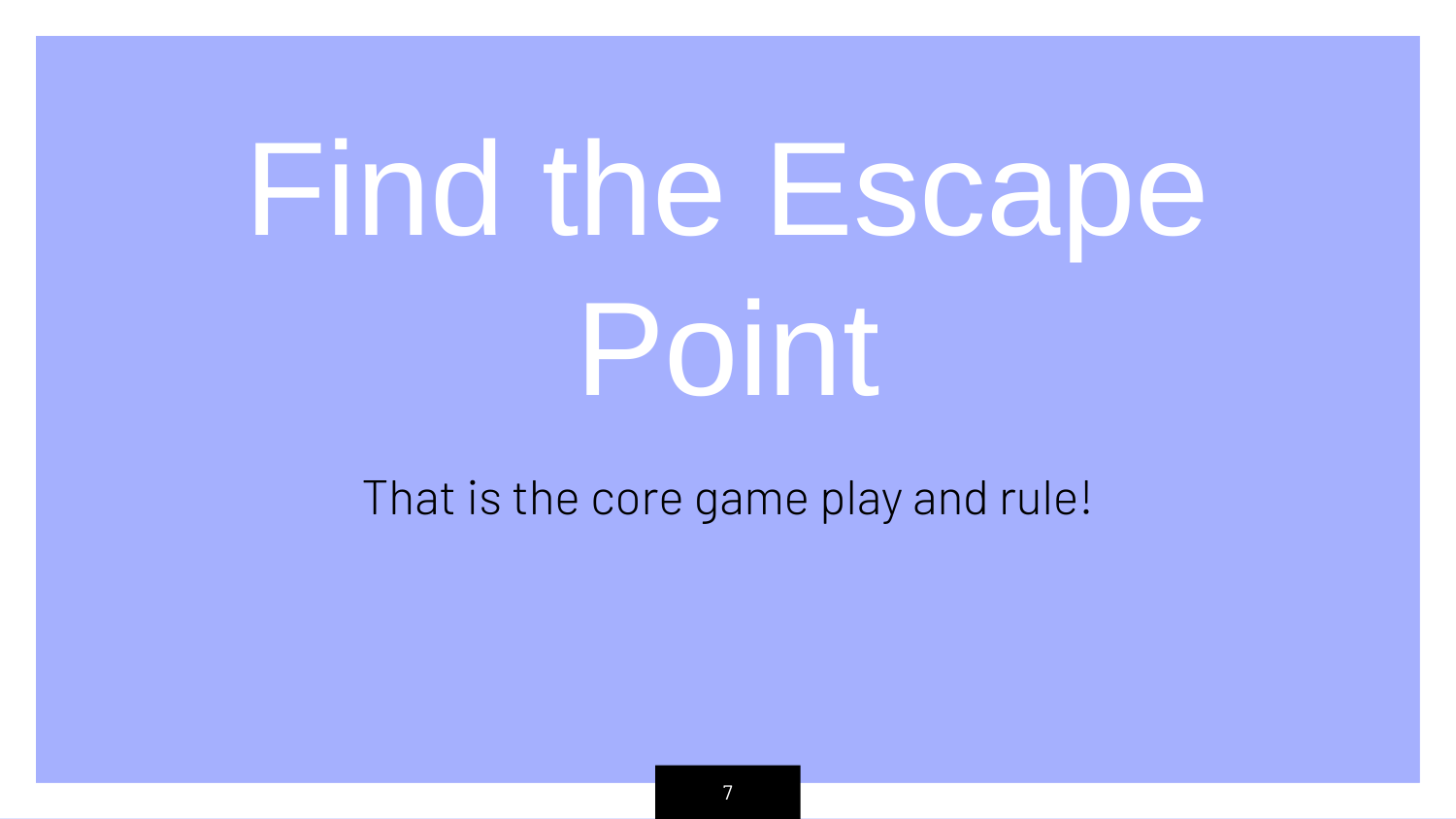

Find the Escape Point
That is the core game play and rule!
7